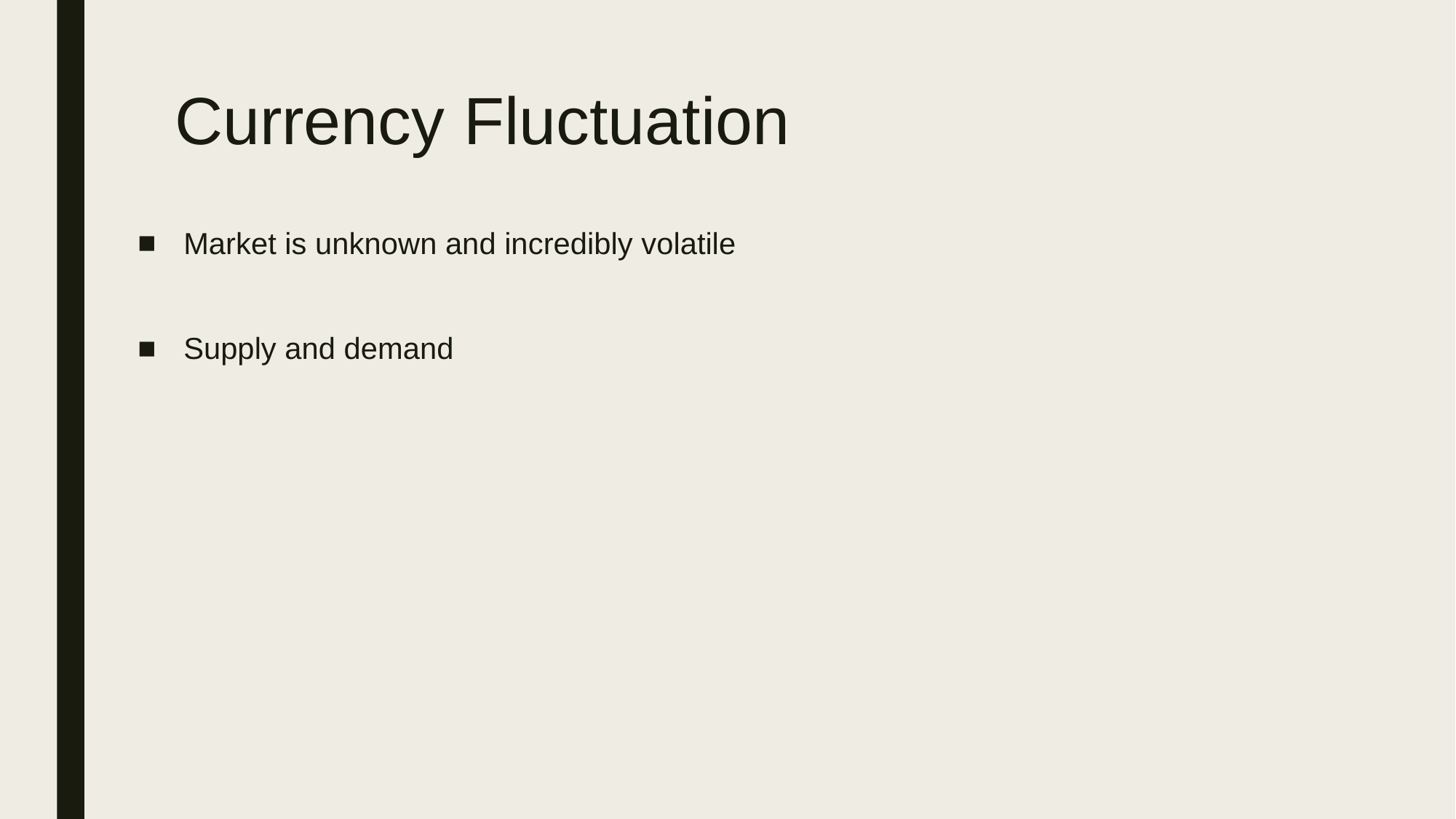

# Currency Fluctuation
Market is unknown and incredibly volatile

Supply and demand